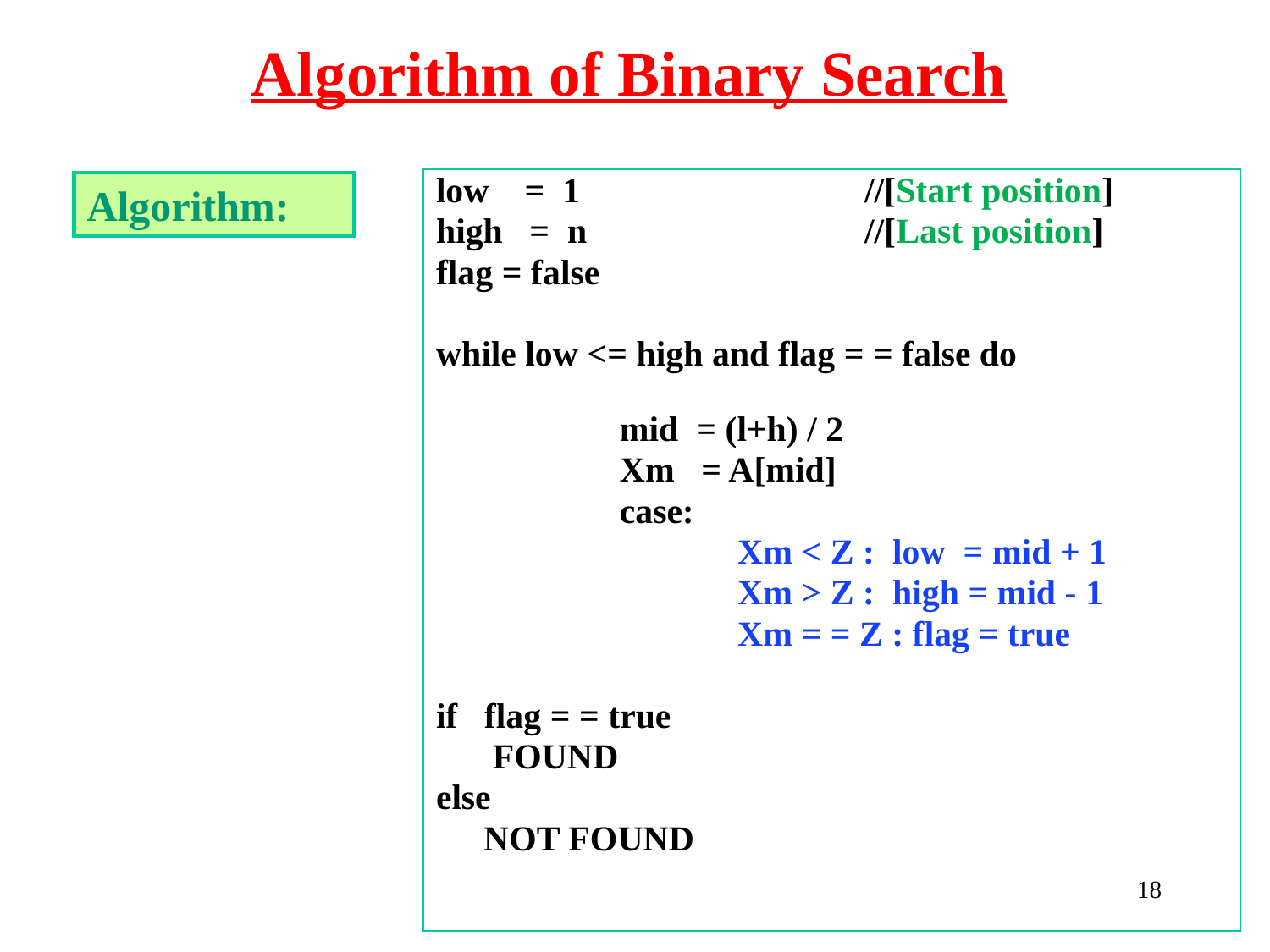

Algorithm of Binary Search
low    =  1 			//[Start position]
high   =  n			//[Last position]
flag = false

while low <= high and flag = = false do
		 mid  = (l+h) / 2
		 Xm   = A[mid]
		 case:
			Xm < Z :  low  = mid + 1
			Xm > Z :  high = mid - 1
			Xm = = Z : flag = true

if   flag = = true
	 FOUND
else
	NOT FOUND
Algorithm:
18